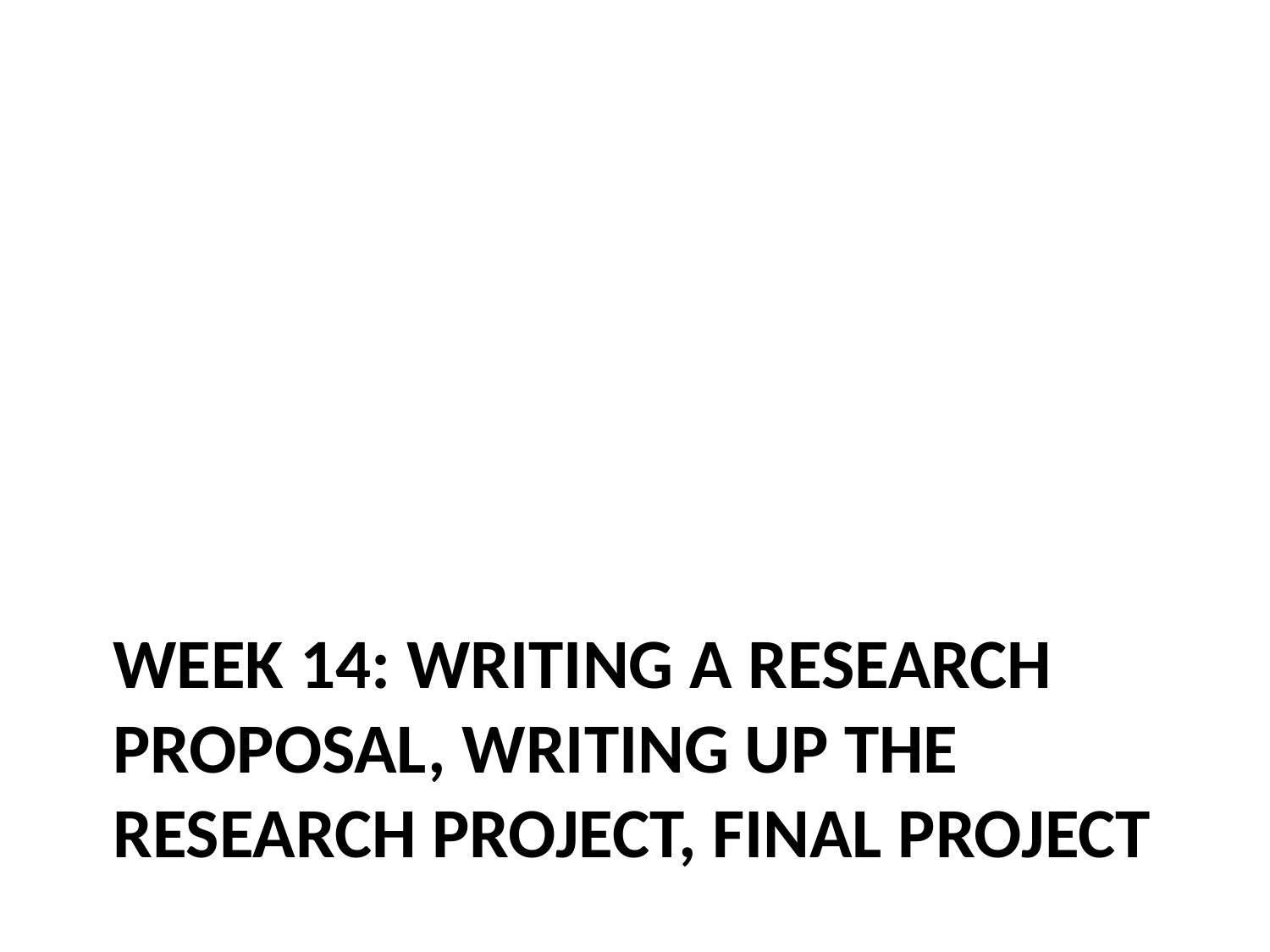

# Week 14: Writing a Research Proposal, Writing Up the Research Project, Final Project